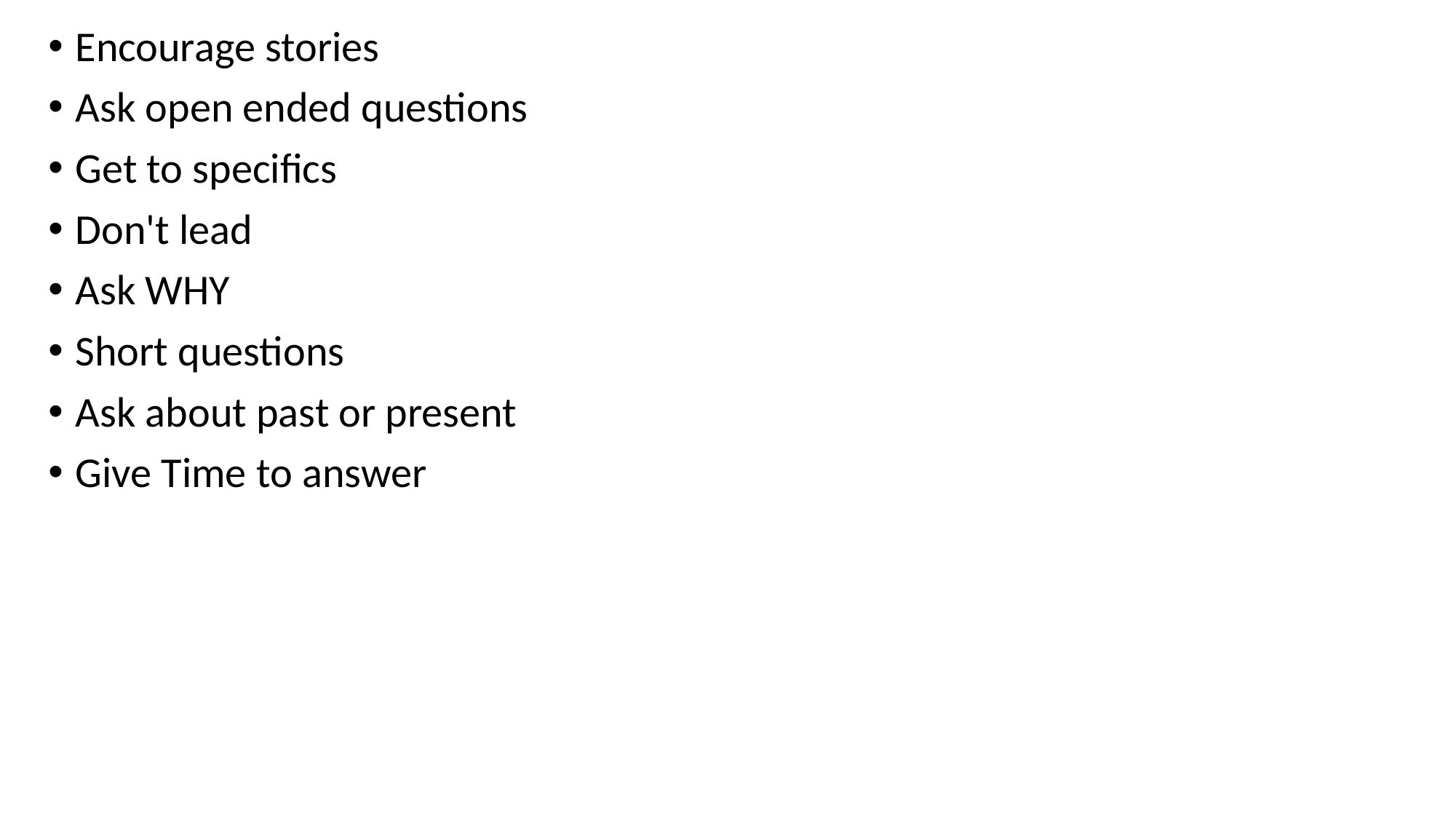

Encourage stories
Ask open ended questions
Get to specifics
Don't lead
Ask WHY
Short questions
Ask about past or present
Give Time to answer